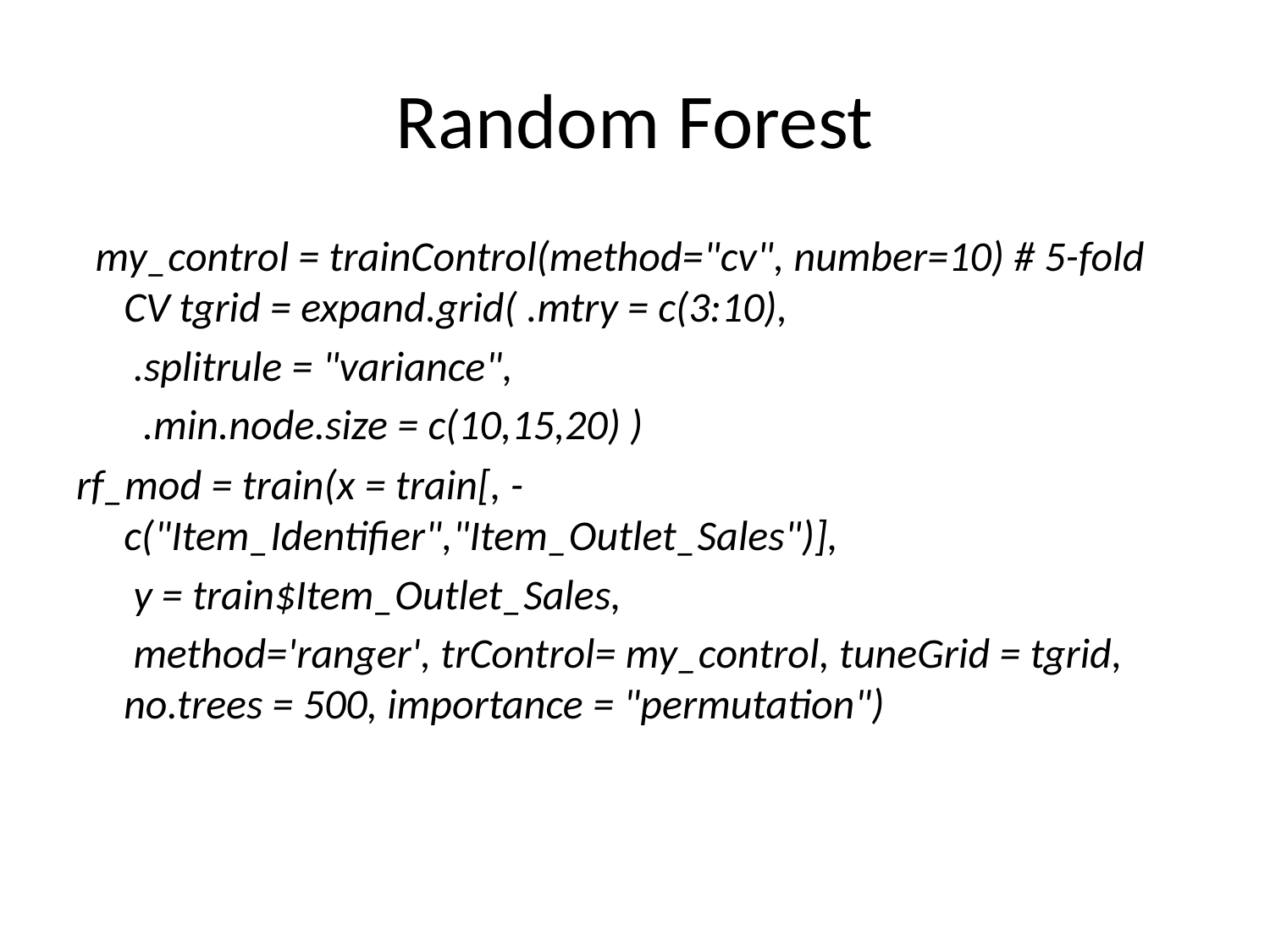

# Random Forest
  my_control = trainControl(method="cv", number=10) # 5-fold CV tgrid = expand.grid( .mtry = c(3:10),
      .splitrule = "variance",
       .min.node.size = c(10,15,20) )
rf_mod = train(x = train[, -c("Item_Identifier","Item_Outlet_Sales")],
      y = train$Item_Outlet_Sales,
      method='ranger', trControl= my_control, tuneGrid = tgrid, no.trees = 500, importance = "permutation")